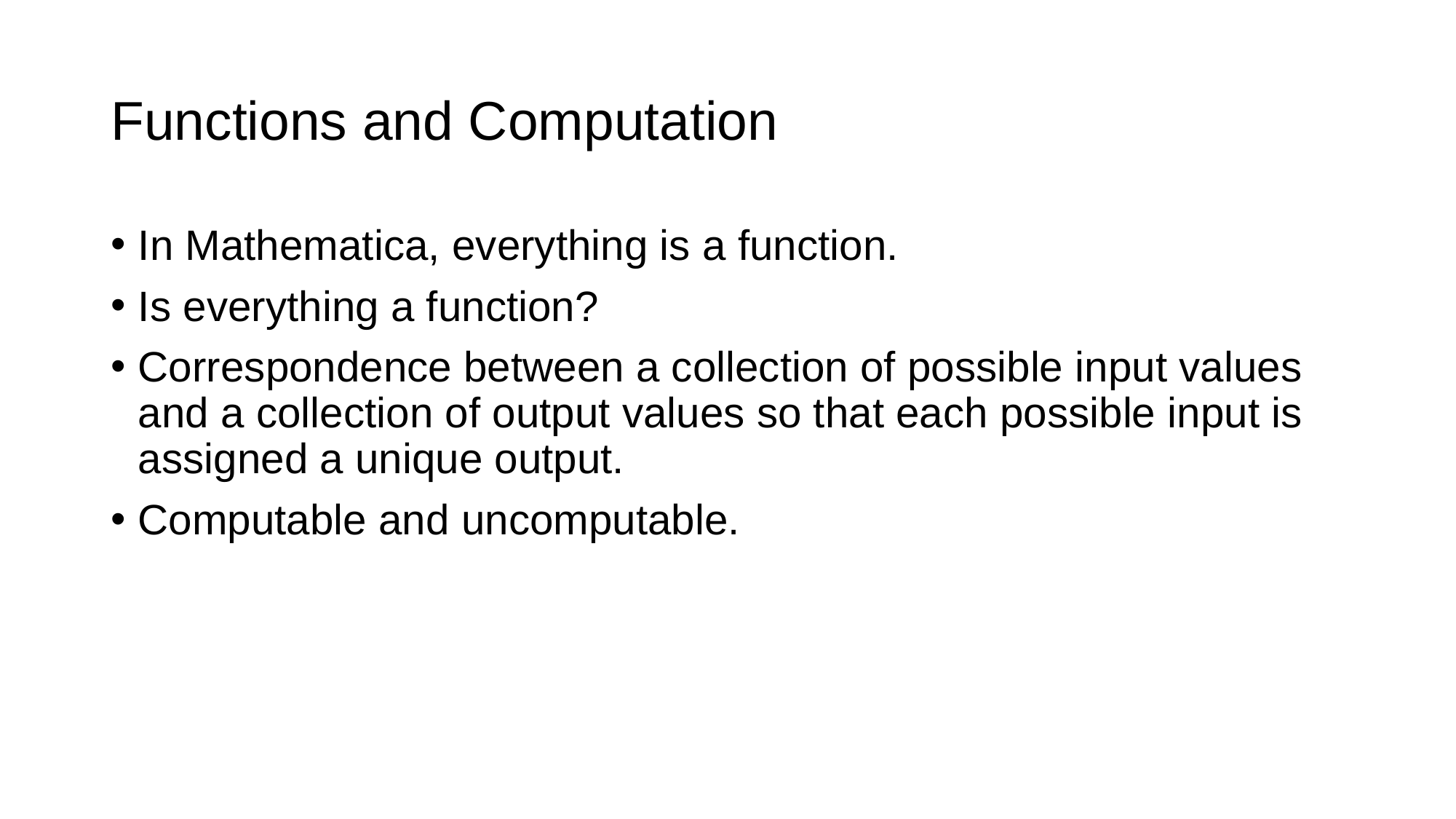

# Functions and Computation
In Mathematica, everything is a function.
Is everything a function?
Correspondence between a collection of possible input values and a collection of output values so that each possible input is assigned a unique output.
Computable and uncomputable.